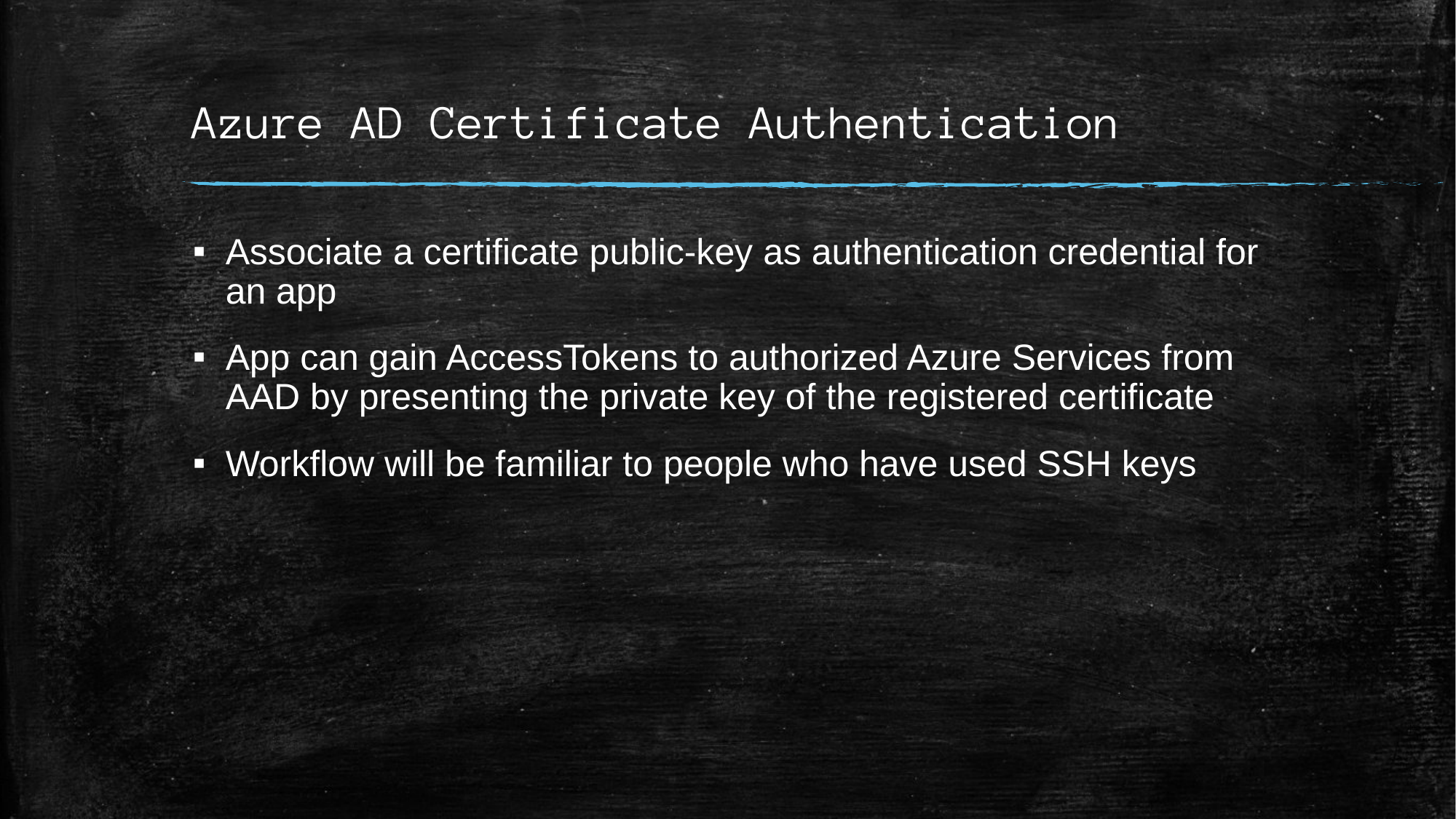

# Azure AD Certificate Authentication
Associate a certificate public-key as authentication credential for an app
App can gain AccessTokens to authorized Azure Services from AAD by presenting the private key of the registered certificate
Workflow will be familiar to people who have used SSH keys